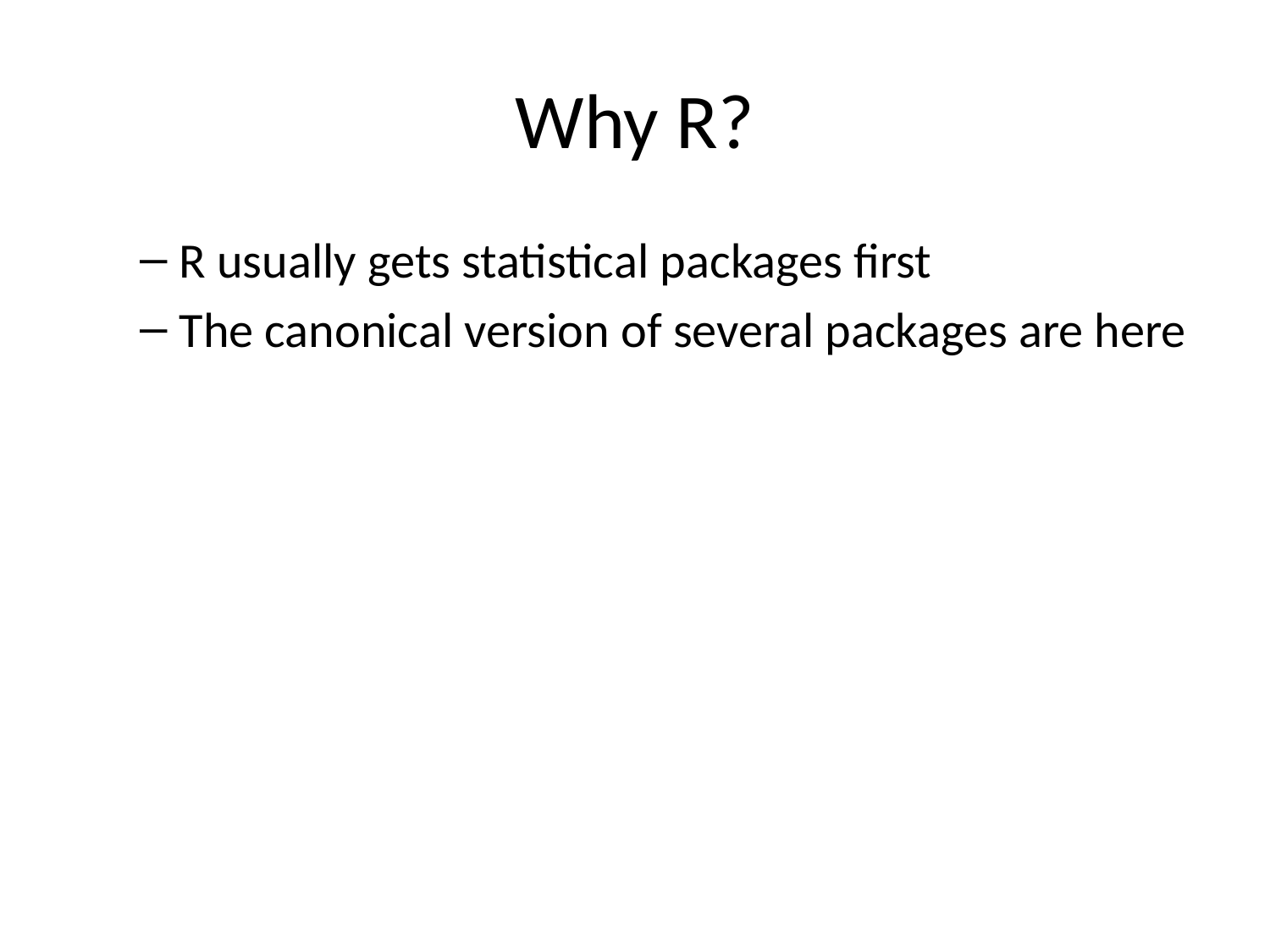

Why R?
R usually gets statistical packages first
The canonical version of several packages are here